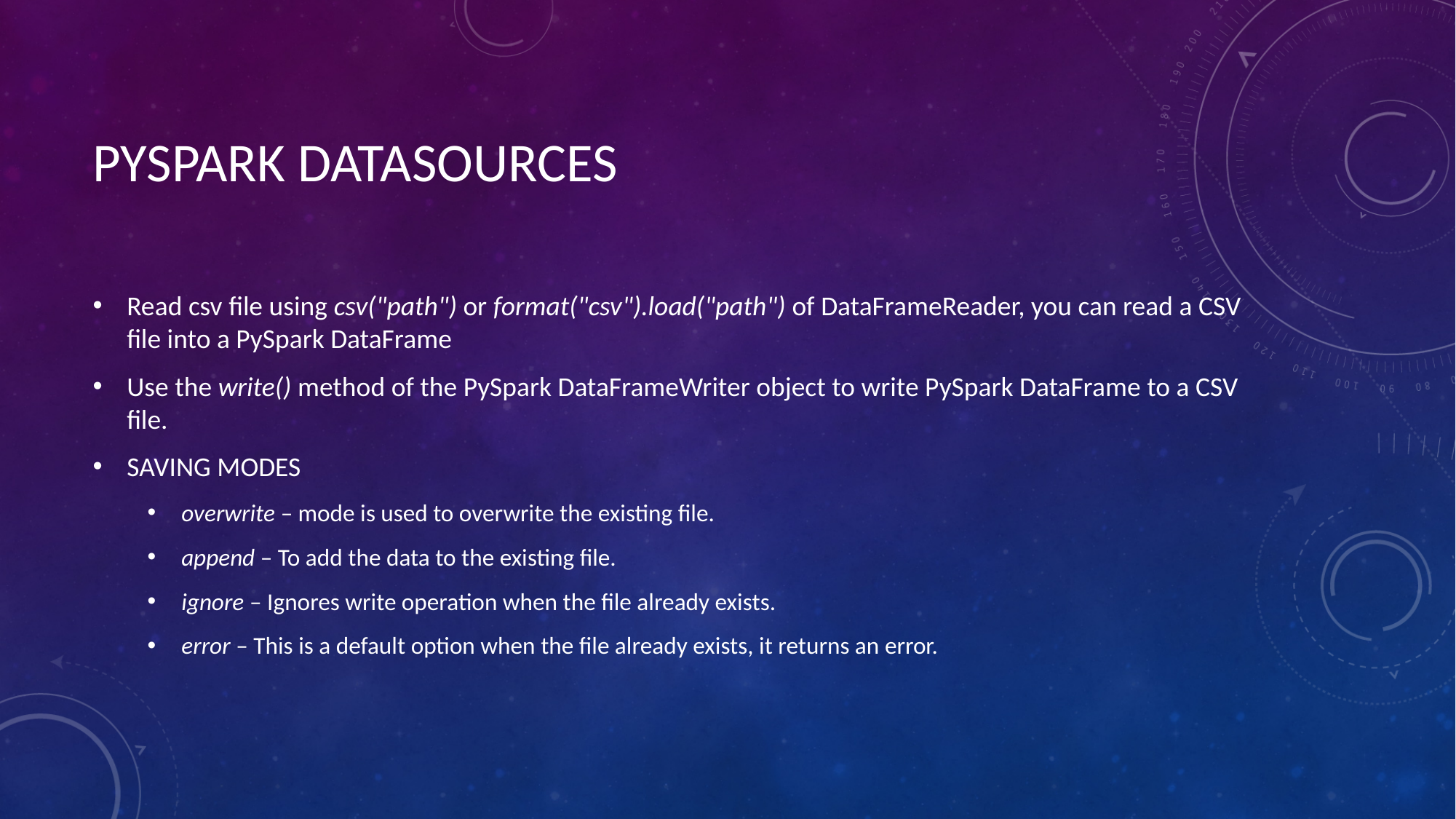

# Pyspark datasources
Read csv file using csv("path") or format("csv").load("path") of DataFrameReader, you can read a CSV file into a PySpark DataFrame
Use the write() method of the PySpark DataFrameWriter object to write PySpark DataFrame to a CSV file.
SAVING MODES
overwrite – mode is used to overwrite the existing file.
append – To add the data to the existing file.
ignore – Ignores write operation when the file already exists.
error – This is a default option when the file already exists, it returns an error.